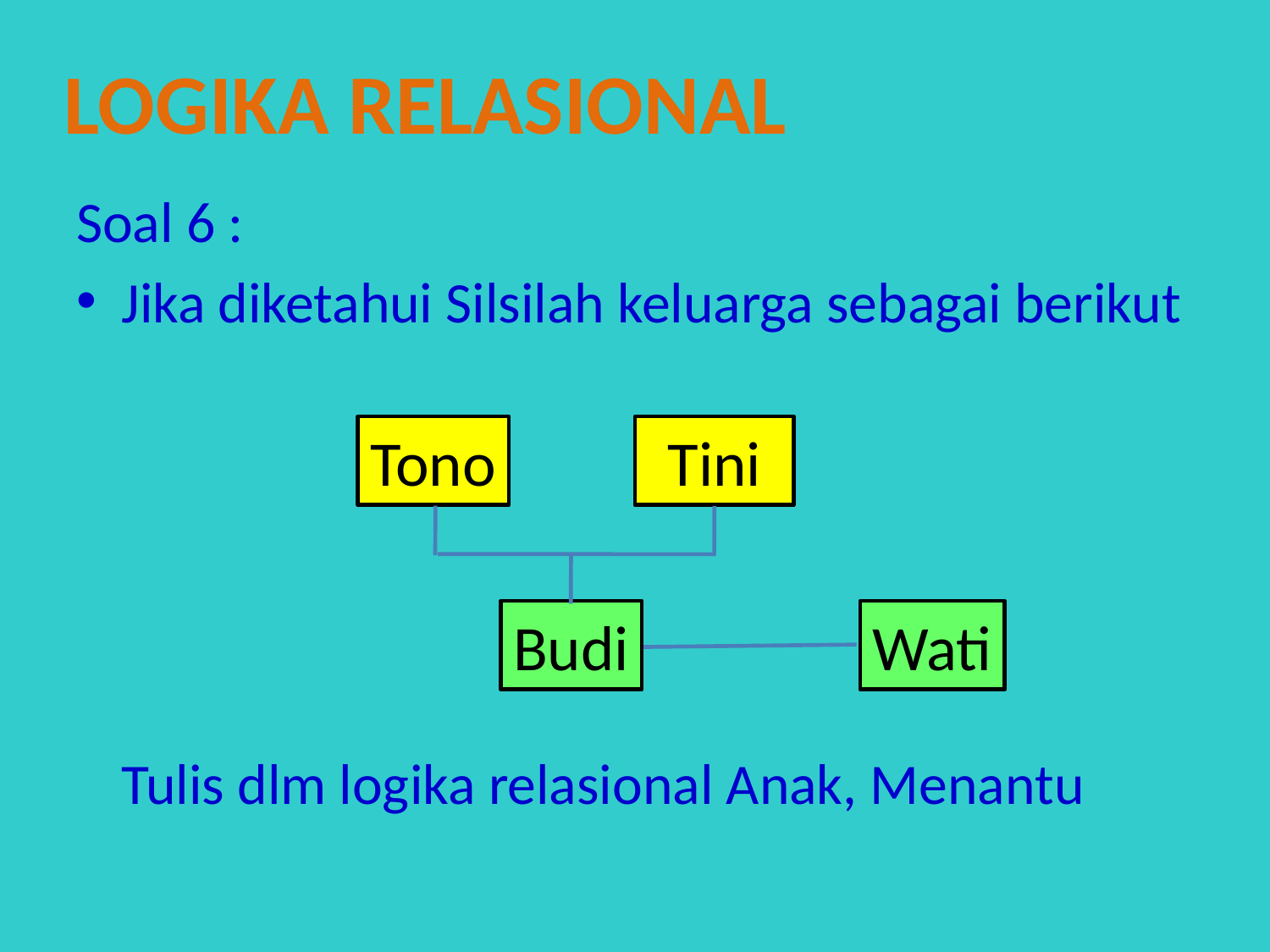

Logika relasional
Soal 6 :
Jika diketahui Silsilah keluarga sebagai berikut

	Tulis dlm logika relasional Anak, Menantu

Tono
Tini
Budi
Wati